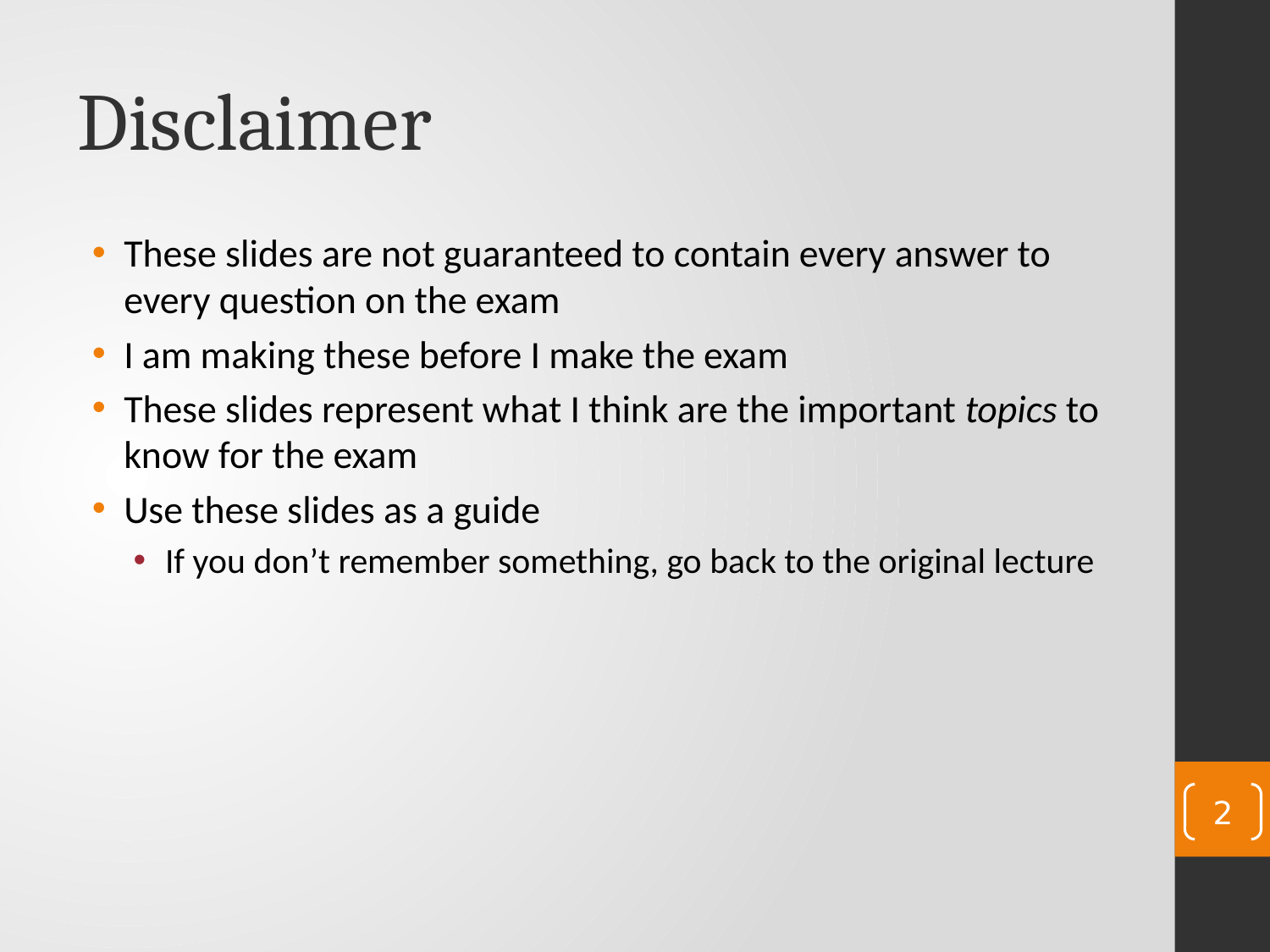

# Disclaimer
These slides are not guaranteed to contain every answer to every question on the exam
I am making these before I make the exam
These slides represent what I think are the important topics to know for the exam
Use these slides as a guide
If you don’t remember something, go back to the original lecture
2